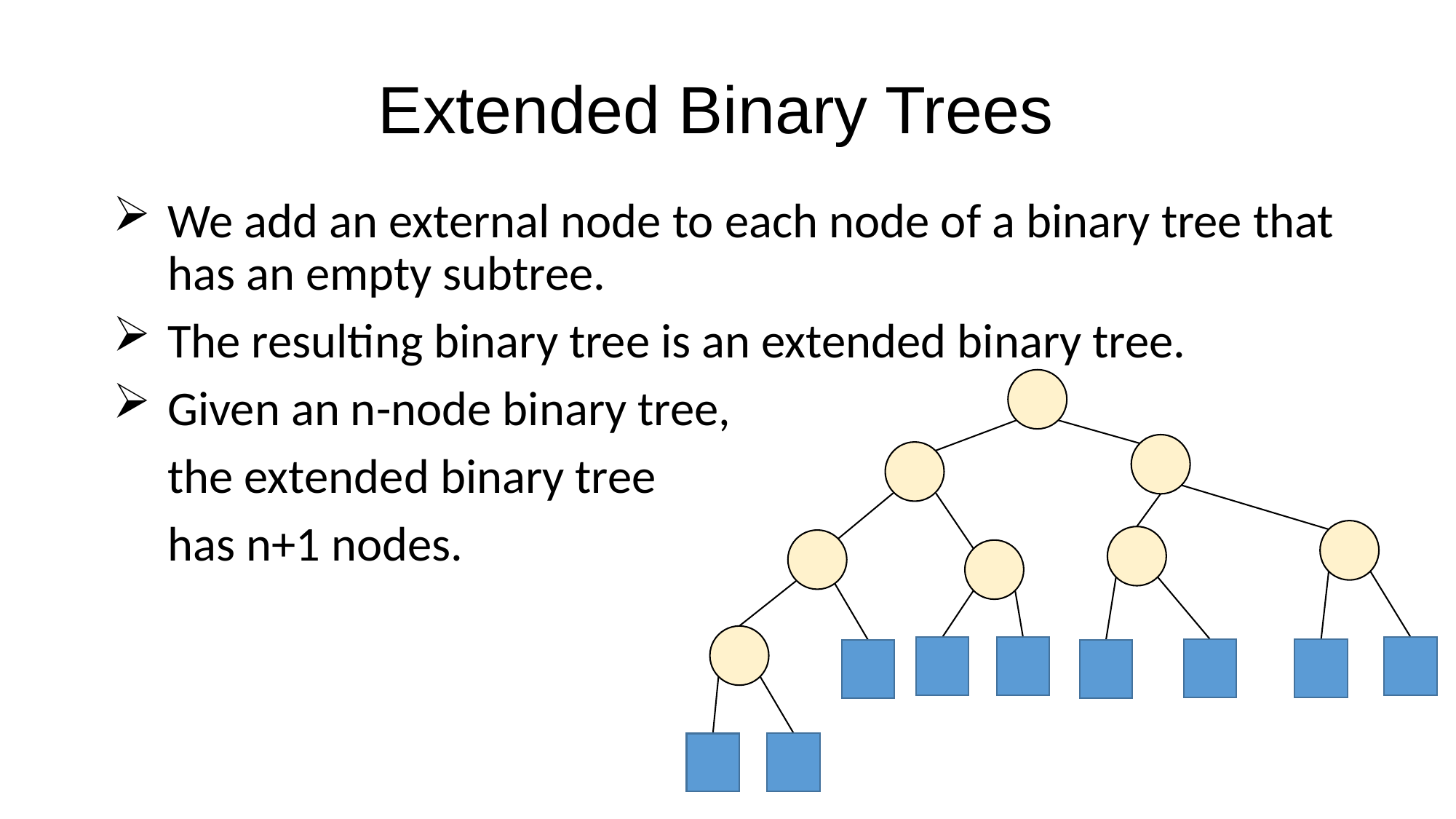

# Extended Binary Trees
We add an external node to each node of a binary tree that has an empty subtree.
The resulting binary tree is an extended binary tree.
Given an n-node binary tree,
     the extended binary tree
     has n+1 nodes.